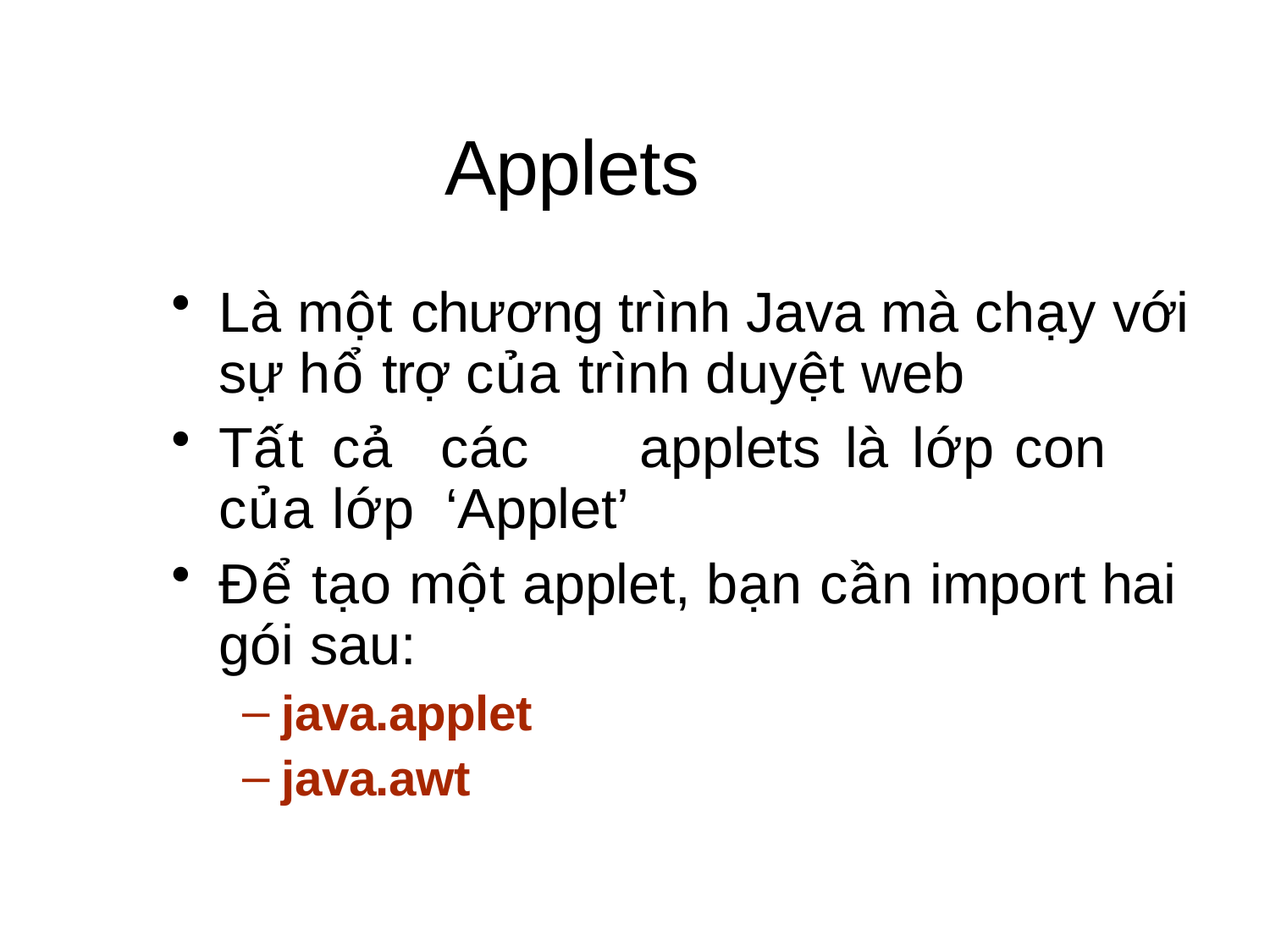

# Applets
Là một chương trình Java mà chạy với  sự hổ trợ của trình duyệt web
Tất	cả	các	applets	là	lớp	con	của	lớp  ‘Applet’
Để tạo một applet, bạn cần import hai  gói sau:
java.applet
java.awt